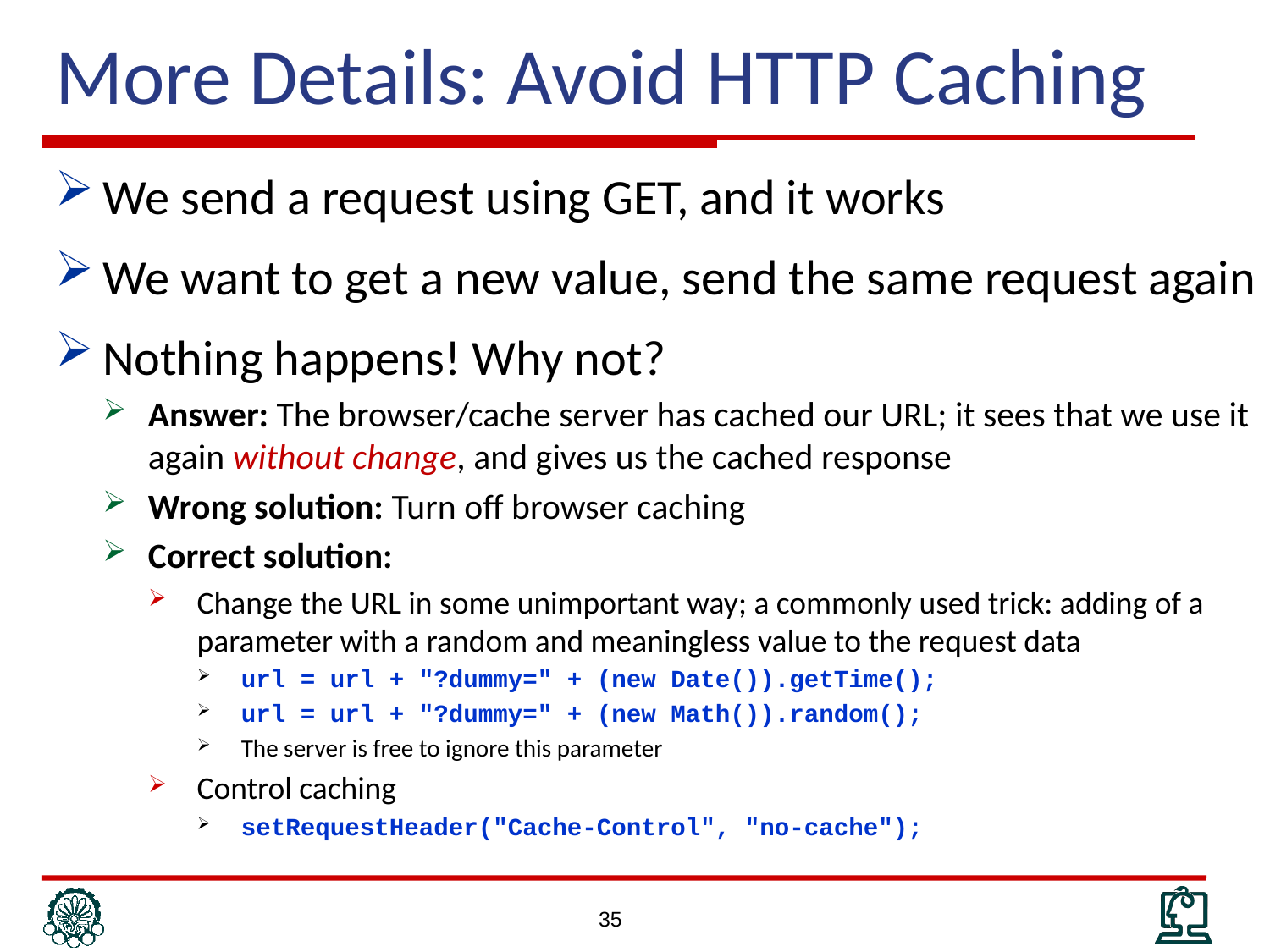

# More Details: Avoid HTTP Caching
We send a request using GET, and it works
We want to get a new value, send the same request again
Nothing happens! Why not?
Answer: The browser/cache server has cached our URL; it sees that we use it again without change, and gives us the cached response
Wrong solution: Turn off browser caching
Correct solution:
Change the URL in some unimportant way; a commonly used trick: adding of a parameter with a random and meaningless value to the request data
url = url + "?dummy=" + (new Date()).getTime();
url = url + "?dummy=" + (new Math()).random();
The server is free to ignore this parameter
Control caching
setRequestHeader("Cache-Control", "no-cache");
35